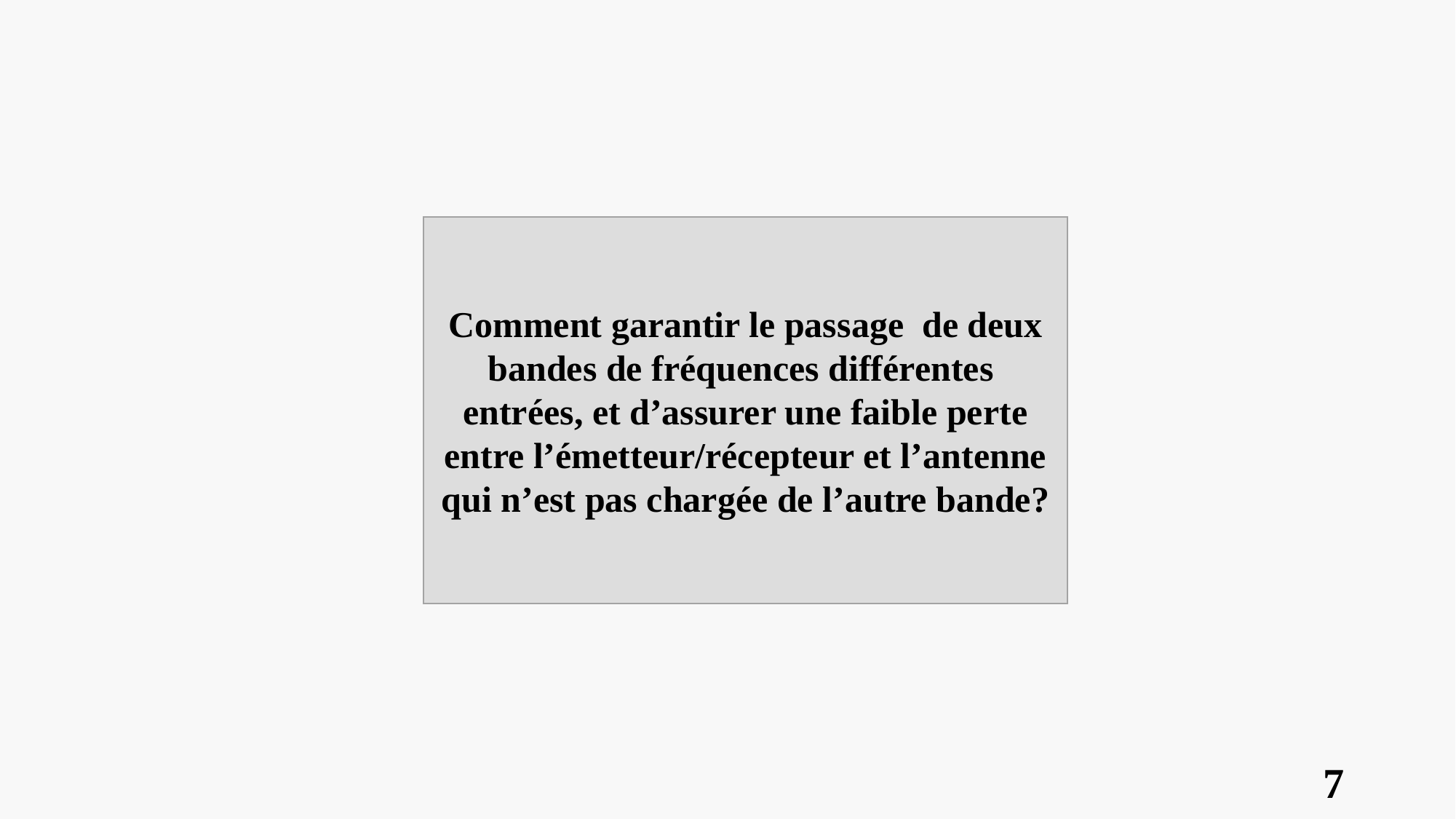

Comment garantir le passage  de deux bandes de fréquences différentes  entrées, et d’assurer une faible perte entre l’émetteur/récepteur et l’antenne qui n’est pas chargée de l’autre bande?
7